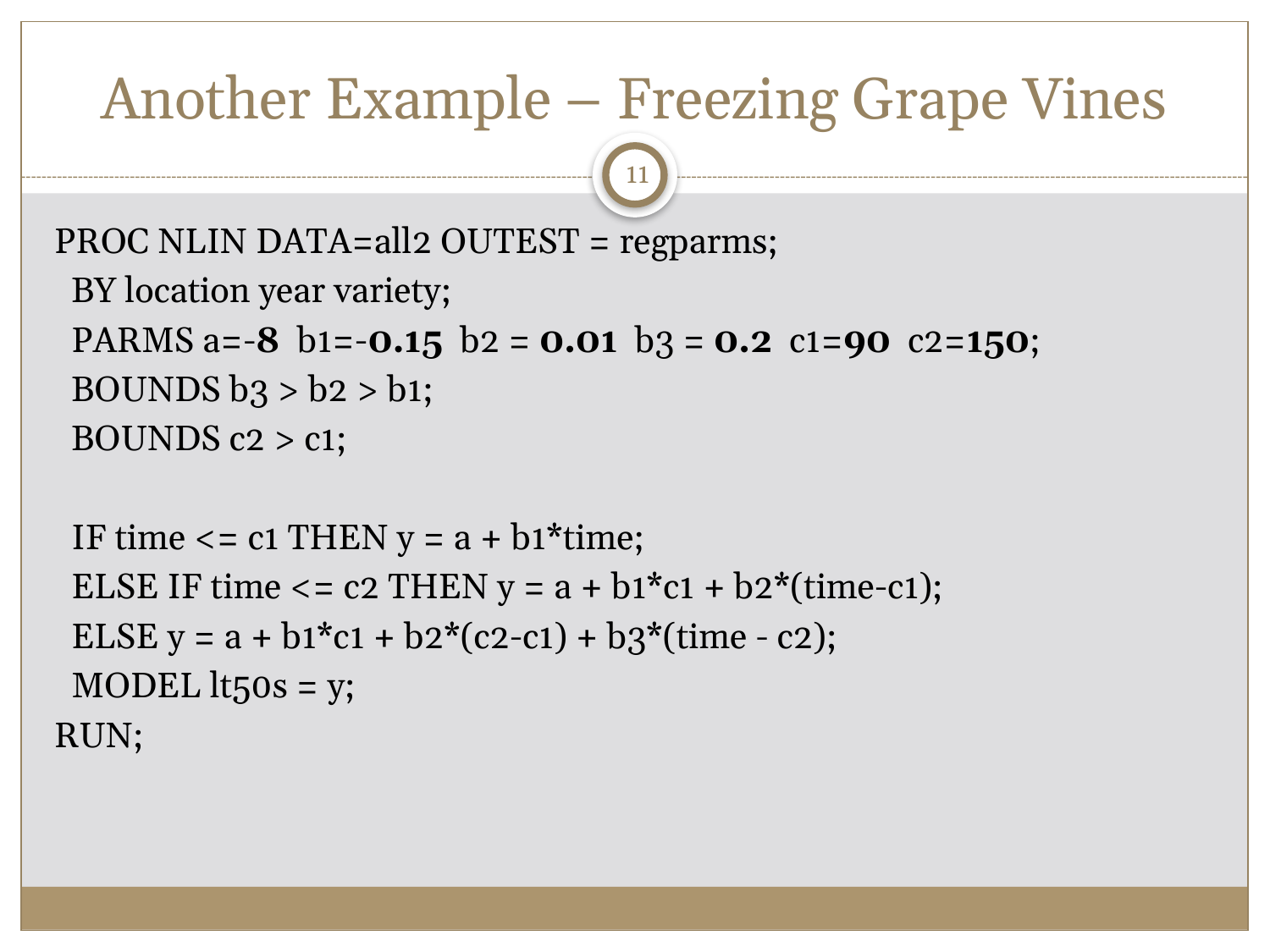

# Another Example – Freezing Grape Vines
11
PROC NLIN DATA=all2 OUTEST = regparms;
  BY location year variety;
  PARMS a=-8  b1=-0.15  b2 = 0.01  b3 = 0.2  c1=90  c2=150;
  BOUNDS b3 > b2 > b1;
  BOUNDS c2 > c1;

  IF time <= c1 THEN y = a + b1*time;
  ELSE IF time <= c2 THEN y = a + b1*c1 + b2*(time-c1);
  ELSE y = a + b1*c1 + b2*(c2-c1) + b3*(time - c2);
  MODEL lt50s = y;
RUN;